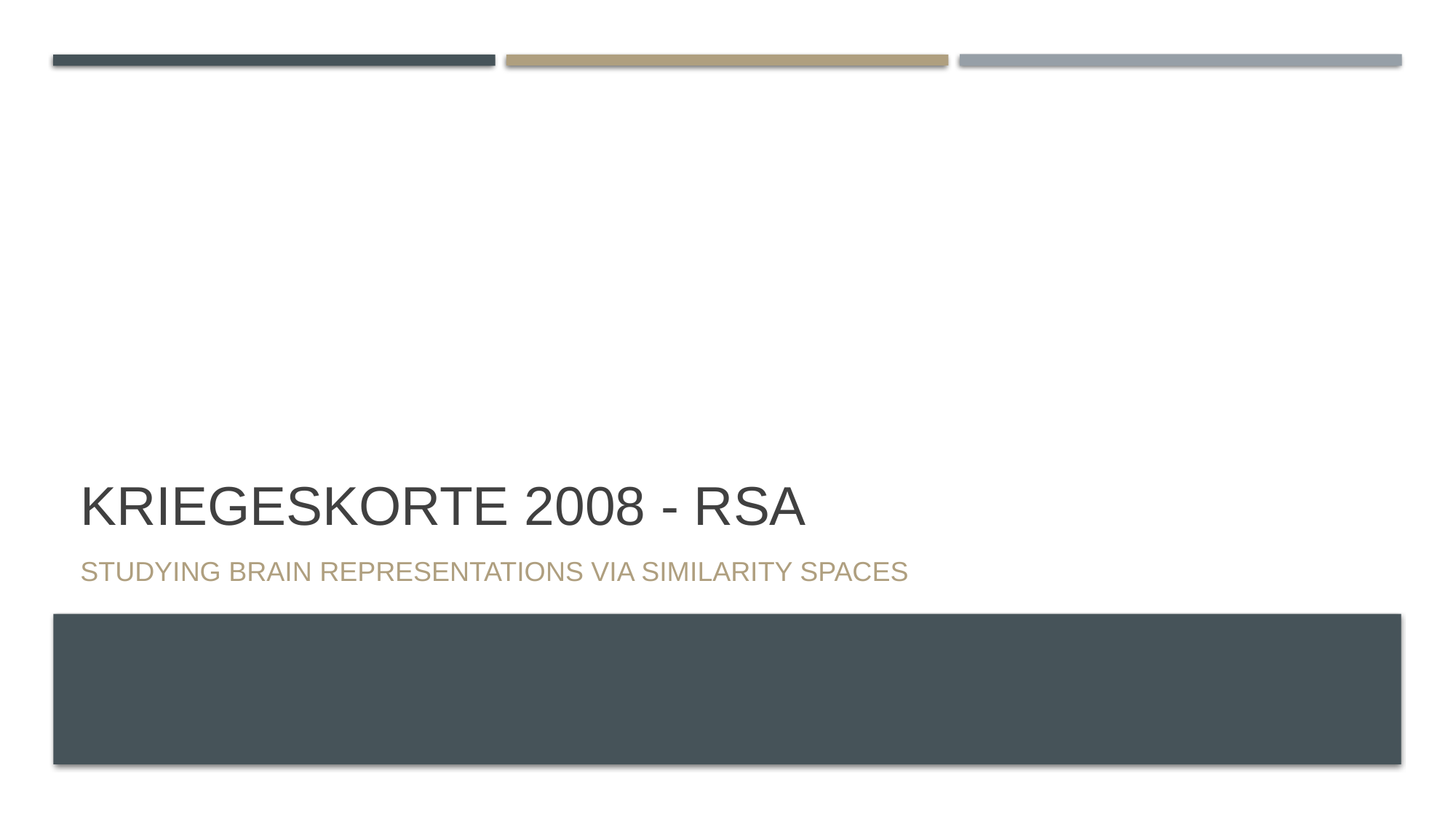

# Kriegeskorte 2008 - RSA
Studying brain representations via similarity spaces